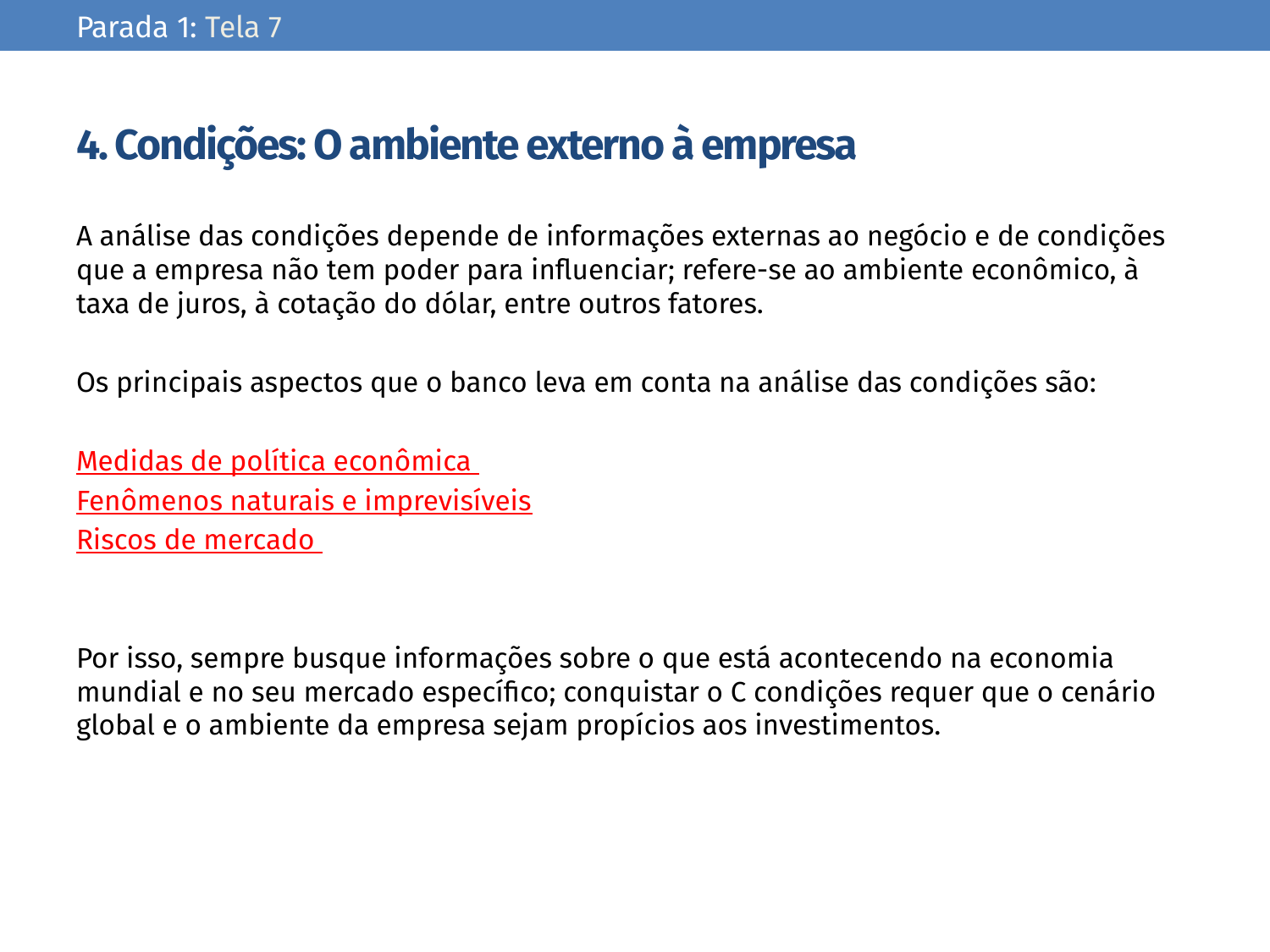

Parada 1: Tela 7
# 4. Condições: O ambiente externo à empresa
A análise das condições depende de informações externas ao negócio e de condições que a empresa não tem poder para influenciar; refere-se ao ambiente econômico, à taxa de juros, à cotação do dólar, entre outros fatores.

Os principais aspectos que o banco leva em conta na análise das condições são:

Medidas de política econômica
Fenômenos naturais e imprevisíveis
Riscos de mercado

Por isso, sempre busque informações sobre o que está acontecendo na economia mundial e no seu mercado específico; conquistar o C condições requer que o cenário global e o ambiente da empresa sejam propícios aos investimentos.